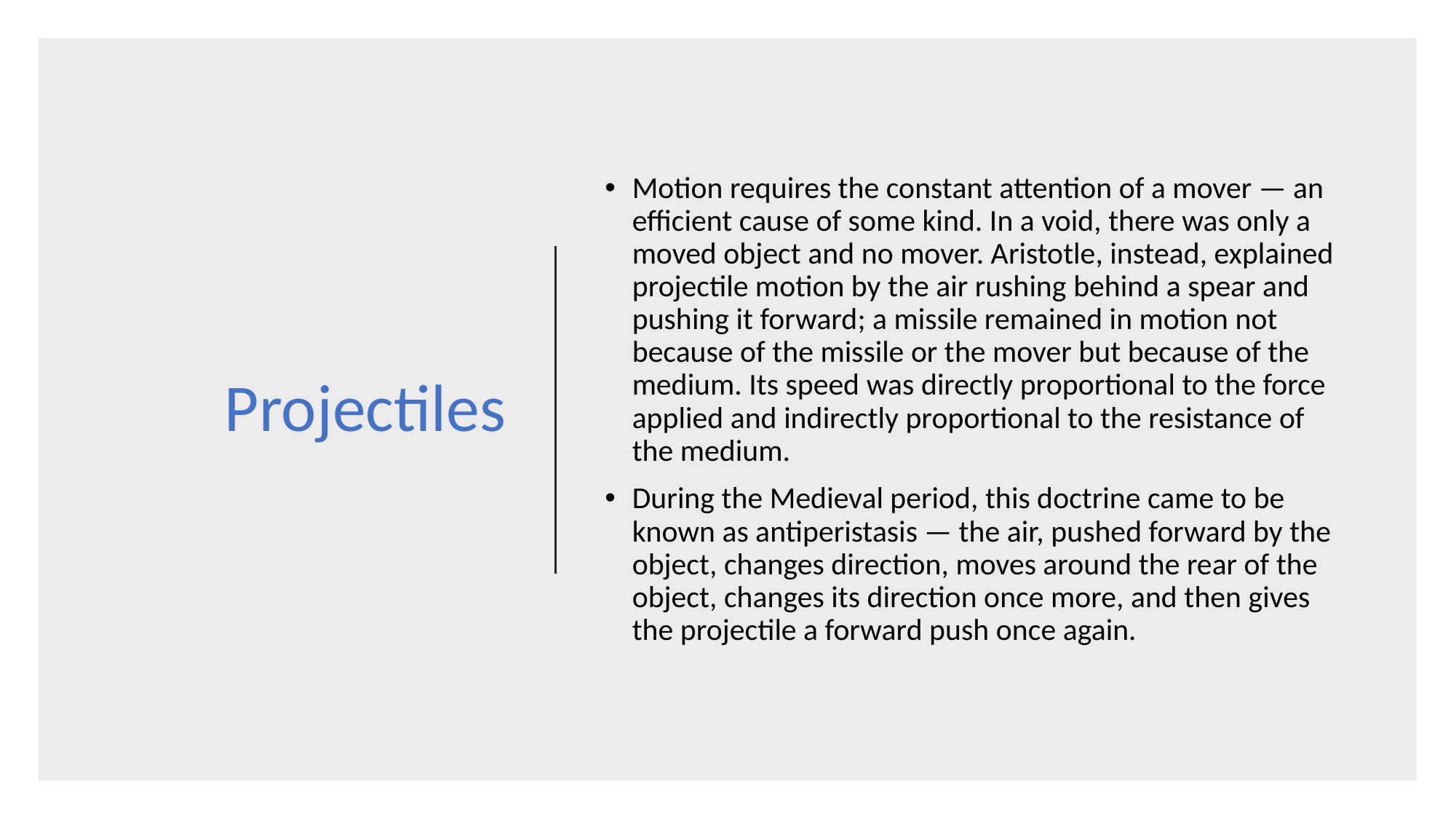

# Projectiles
Motion requires the constant attention of a mover — an efficient cause of some kind. In a void, there was only a moved object and no mover. Aristotle, instead, explained projectile motion by the air rushing behind a spear and pushing it forward; a missile remained in motion not because of the missile or the mover but because of the medium. Its speed was directly proportional to the force applied and indirectly proportional to the resistance of the medium.
During the Medieval period, this doctrine came to be known as antiperistasis — the air, pushed forward by the object, changes direction, moves around the rear of the object, changes its direction once more, and then gives the projectile a forward push once again.